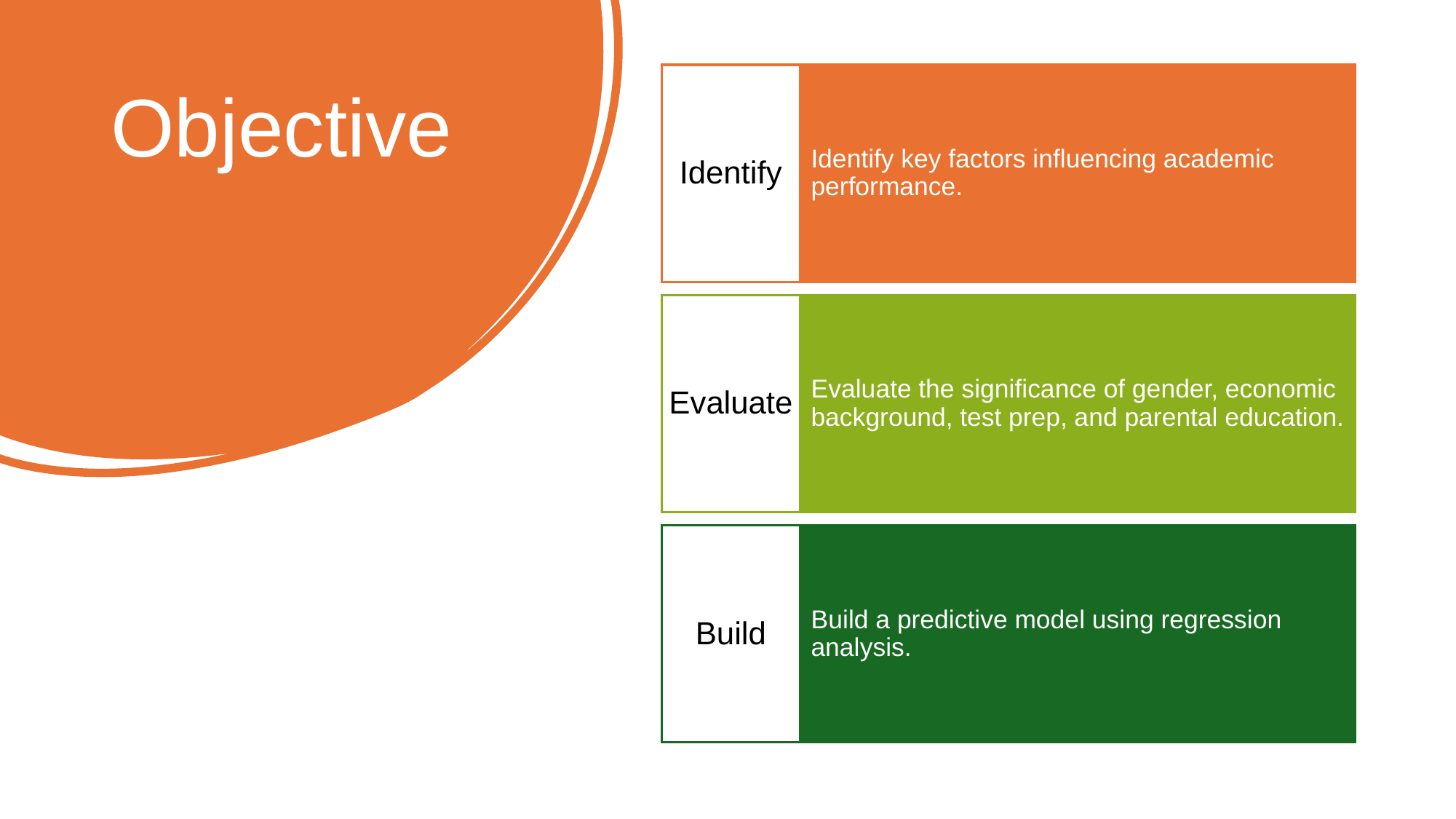

Identify

Identify key factors influencing academic performance.

Evaluate

Evaluate the significance of gender, economic background, test prep, and parental education.

Build

Build a predictive model using regression analysis.
# Objective